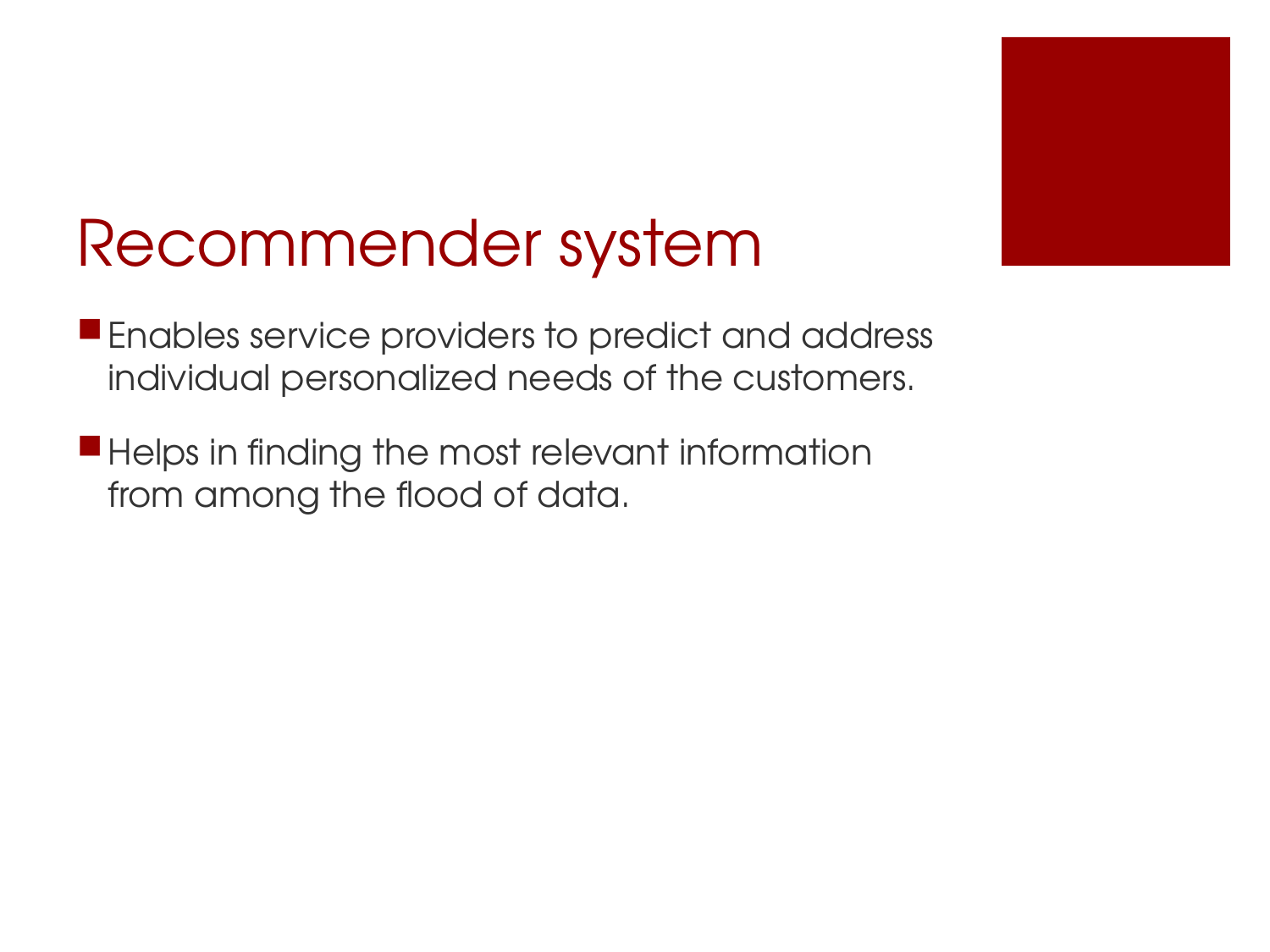

# Recommender system
Enables service providers to predict and address individual personalized needs of the customers.
Helps in finding the most relevant information from among the flood of data.